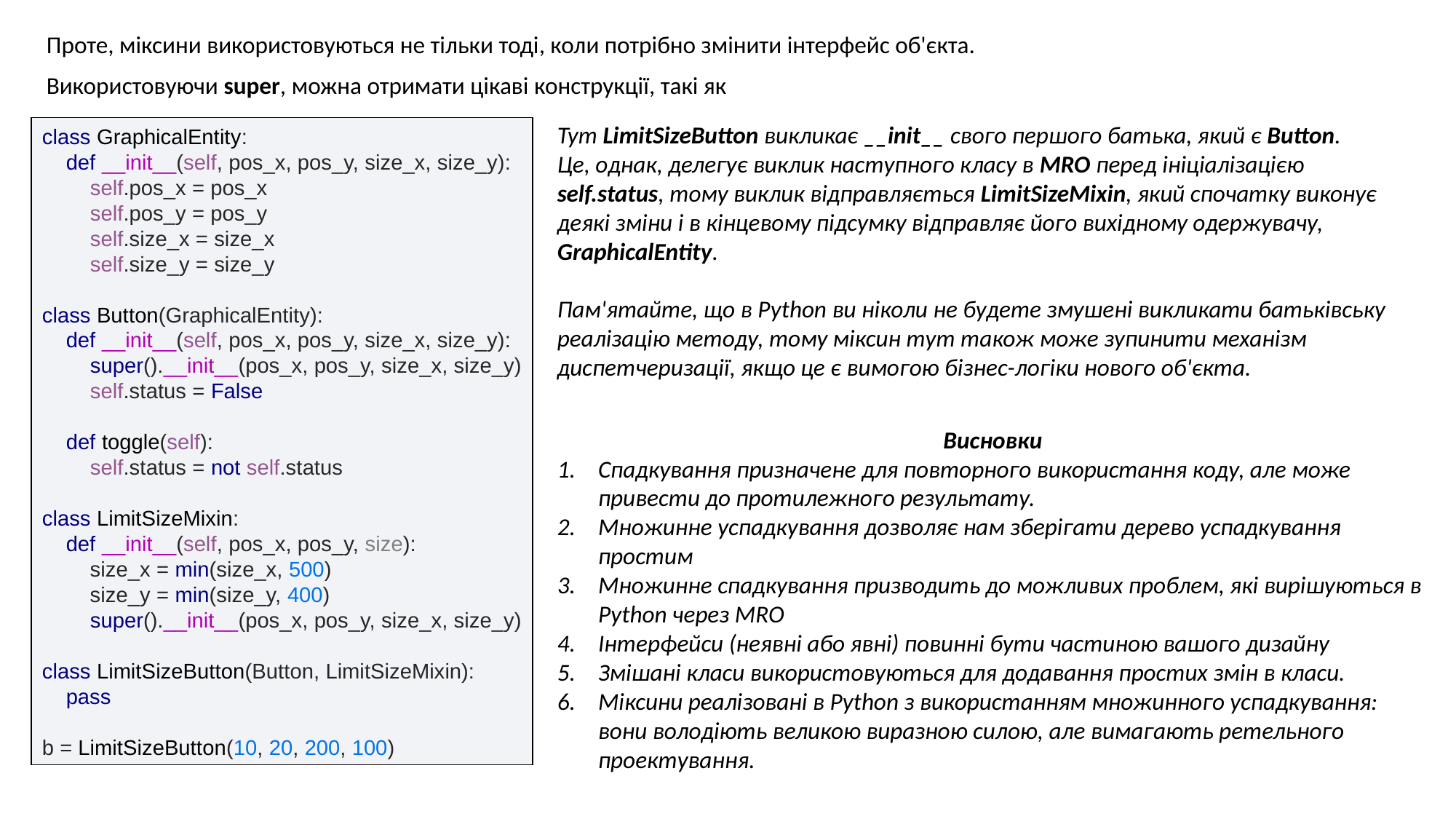

Проте, міксини використовуються не тільки тоді, коли потрібно змінити інтерфейс об'єкта.
Використовуючи super, можна отримати цікаві конструкції, такі як
class GraphicalEntity:
    def __init__(self, pos_x, pos_y, size_x, size_y):
        self.pos_x = pos_x
        self.pos_y = pos_y
        self.size_x = size_x
        self.size_y = size_y
class Button(GraphicalEntity):
    def __init__(self, pos_x, pos_y, size_x, size_y):
        super().__init__(pos_x, pos_y, size_x, size_y)
        self.status = False
    def toggle(self):
        self.status = not self.status
class LimitSizeMixin:
    def __init__(self, pos_x, pos_y, size):
        size_x = min(size_x, 500)
        size_y = min(size_y, 400)
        super().__init__(pos_x, pos_y, size_x, size_y)
class LimitSizeButton(Button, LimitSizeMixin):
    pass
b = LimitSizeButton(10, 20, 200, 100)
Тут LimitSizeButton викликає __init__ свого першого батька, який є Button.
Це, однак, делегує виклик наступного класу в MRO перед ініціалізацією self.status, тому виклик відправляється LimitSizeMixin, який спочатку виконує деякі зміни і в кінцевому підсумку відправляє його вихідному одержувачу, GraphicalEntity.

Пам'ятайте, що в Python ви ніколи не будете змушені викликати батьківську реалізацію методу, тому міксин тут також може зупинити механізм диспетчеризації, якщо це є вимогою бізнес-логіки нового об'єкта.
Висновки
Спадкування призначене для повторного використання коду, але може привести до протилежного результату.
Множинне успадкування дозволяє нам зберігати дерево успадкування простим
Множинне спадкування призводить до можливих проблем, які вирішуються в Python через MRO
Інтерфейси (неявні або явні) повинні бути частиною вашого дизайну
Змішані класи використовуються для додавання простих змін в класи.
Міксини реалізовані в Python з використанням множинного успадкування: вони володіють великою виразною силою, але вимагають ретельного проектування.